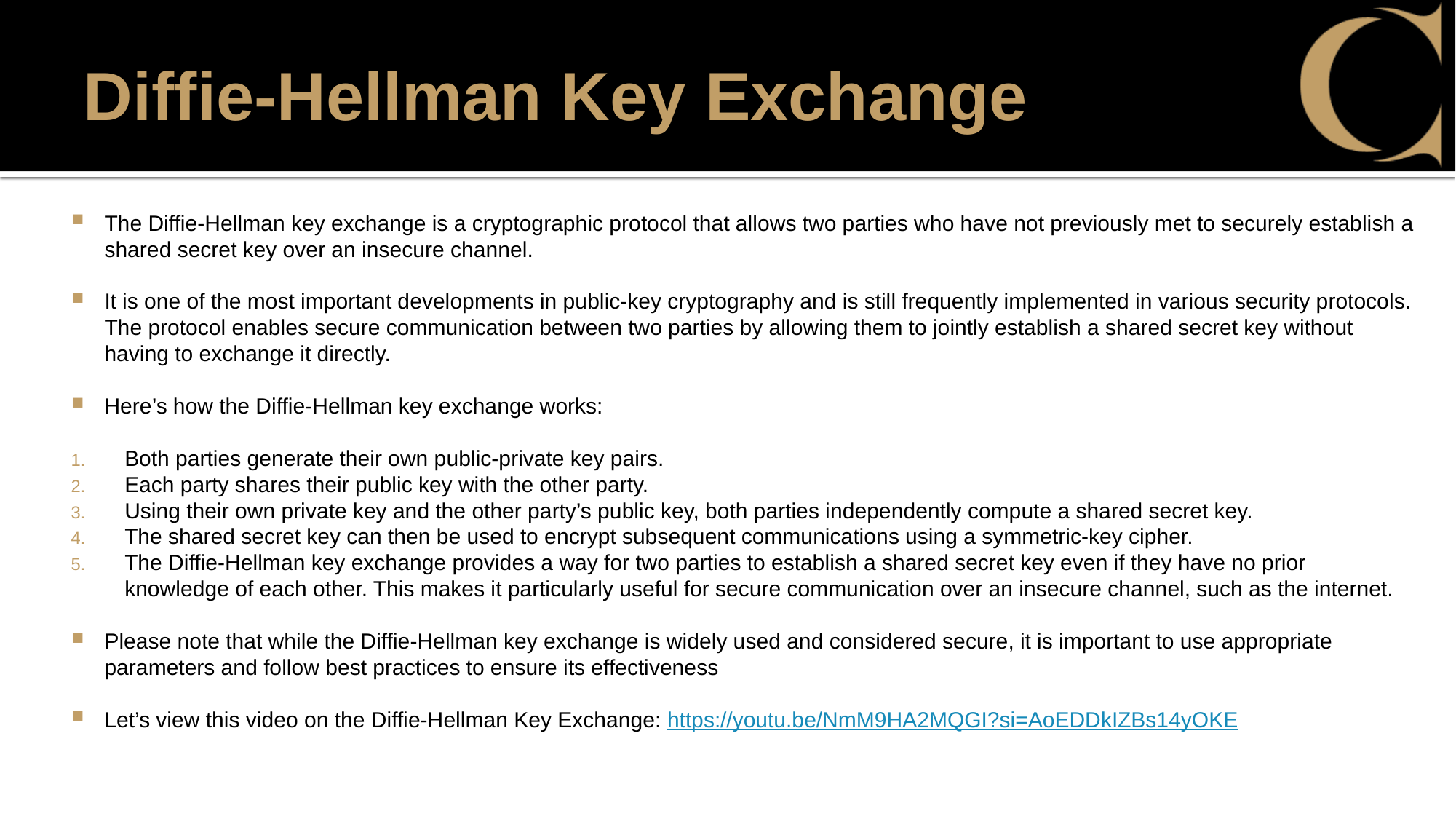

Diffie-Hellman Key Exchange
The Diffie-Hellman key exchange is a cryptographic protocol that allows two parties who have not previously met to securely establish a shared secret key over an insecure channel.

It is one of the most important developments in public-key cryptography and is still frequently implemented in various security protocols. The protocol enables secure communication between two parties by allowing them to jointly establish a shared secret key without having to exchange it directly.

Here’s how the Diffie-Hellman key exchange works:

Both parties generate their own public-private key pairs.
Each party shares their public key with the other party.
Using their own private key and the other party’s public key, both parties independently compute a shared secret key.
The shared secret key can then be used to encrypt subsequent communications using a symmetric-key cipher.
The Diffie-Hellman key exchange provides a way for two parties to establish a shared secret key even if they have no prior knowledge of each other. This makes it particularly useful for secure communication over an insecure channel, such as the internet.

Please note that while the Diffie-Hellman key exchange is widely used and considered secure, it is important to use appropriate parameters and follow best practices to ensure its effectiveness

Let’s view this video on the Diffie-Hellman Key Exchange: https://youtu.be/NmM9HA2MQGI?si=AoEDDkIZBs14yOKE